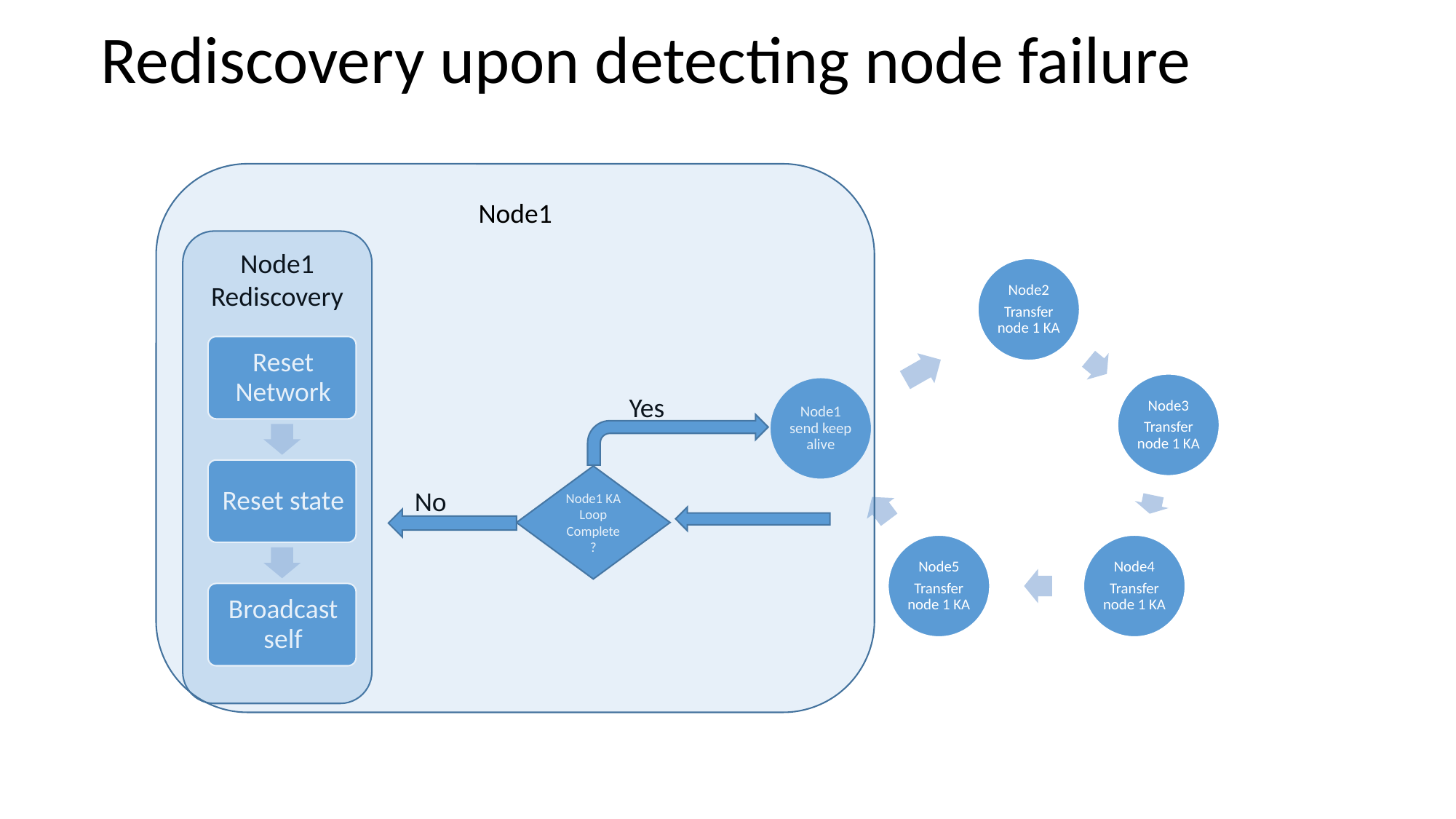

# Rediscovery upon detecting node failure
Node2
Transfer node 1 KA

Node3
Transfer node 1 KA

Node4
Transfer node 1 KA

Node5
Transfer node 1 KA

Node1 send keep alive

Node1
Node1
Rediscovery
Reset Network

Reset state

Broadcast self
Yes

Node1 KA
Loop
Complete?
No